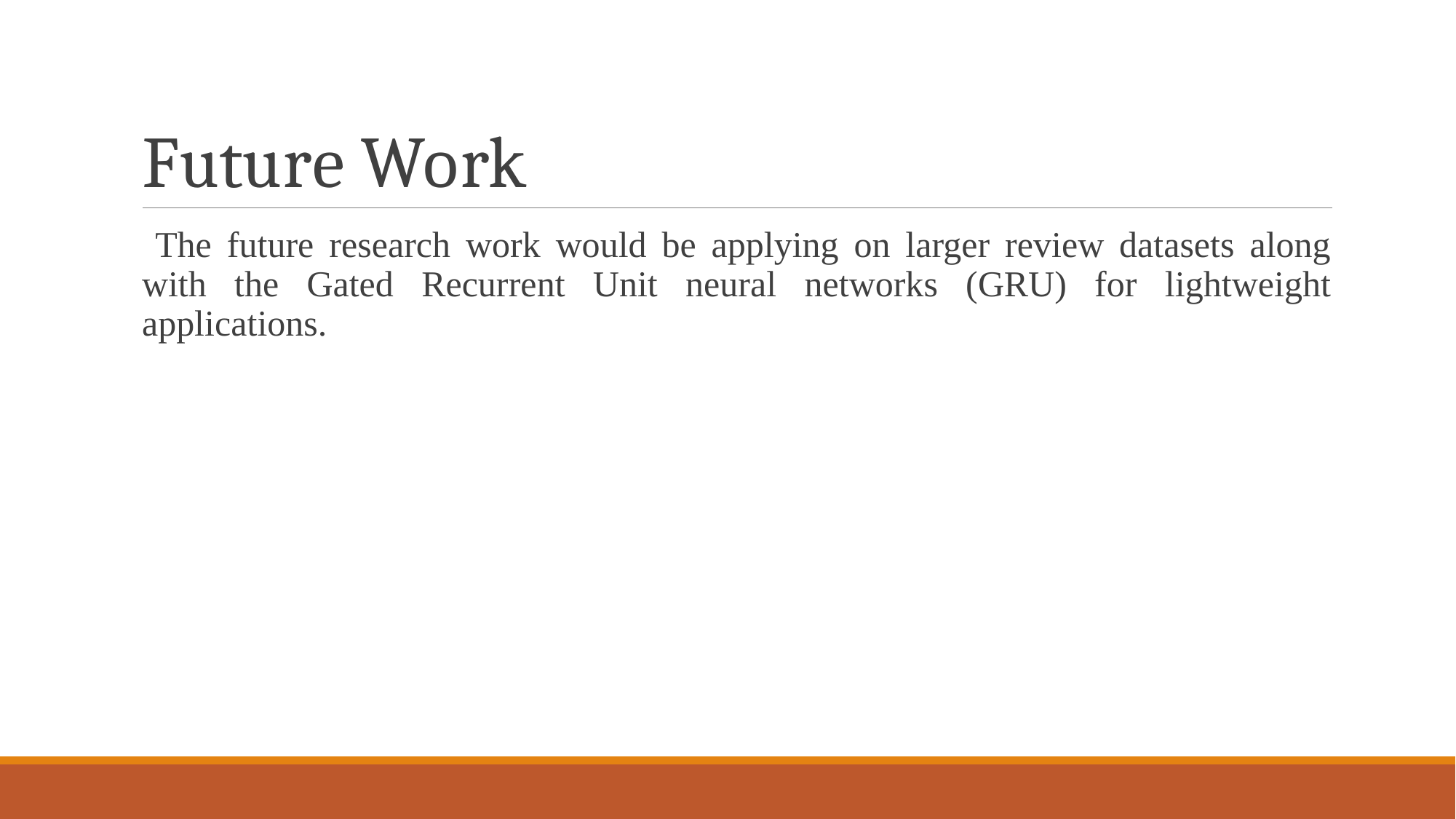

# Future Work
 The future research work would be applying on larger review datasets along with the Gated Recurrent Unit neural networks (GRU) for lightweight applications.